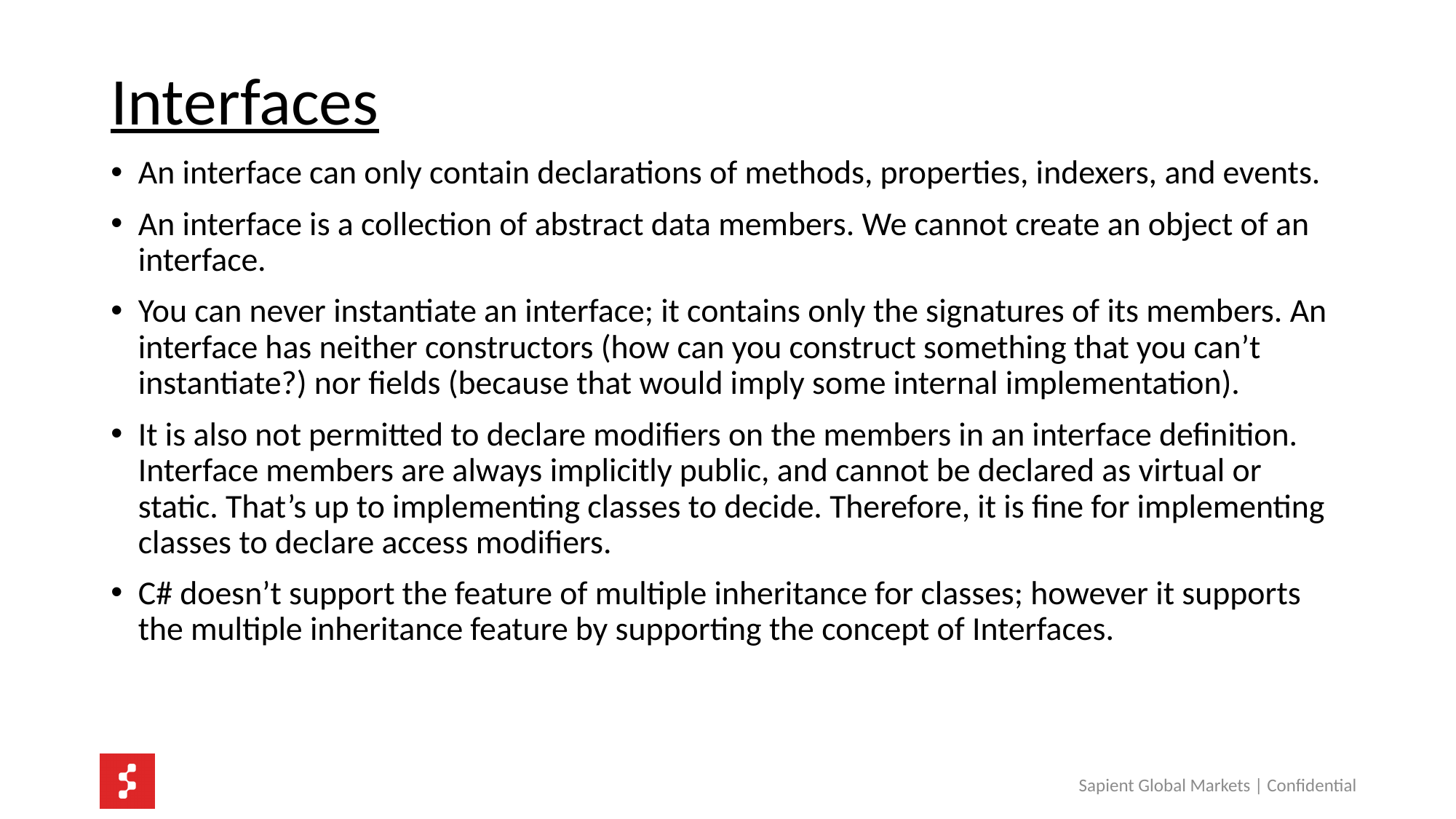

# Interfaces
An interface can only contain declarations of methods, properties, indexers, and events.
An interface is a collection of abstract data members. We cannot create an object of an interface.
You can never instantiate an interface; it contains only the signatures of its members. An interface has neither constructors (how can you construct something that you can’t instantiate?) nor fields (because that would imply some internal implementation).
It is also not permitted to declare modifiers on the members in an interface definition. Interface members are always implicitly public, and cannot be declared as virtual or static. That’s up to implementing classes to decide. Therefore, it is fine for implementing classes to declare access modifiers.
C# doesn’t support the feature of multiple inheritance for classes; however it supports the multiple inheritance feature by supporting the concept of Interfaces.

Sapient Global Markets | Confidential